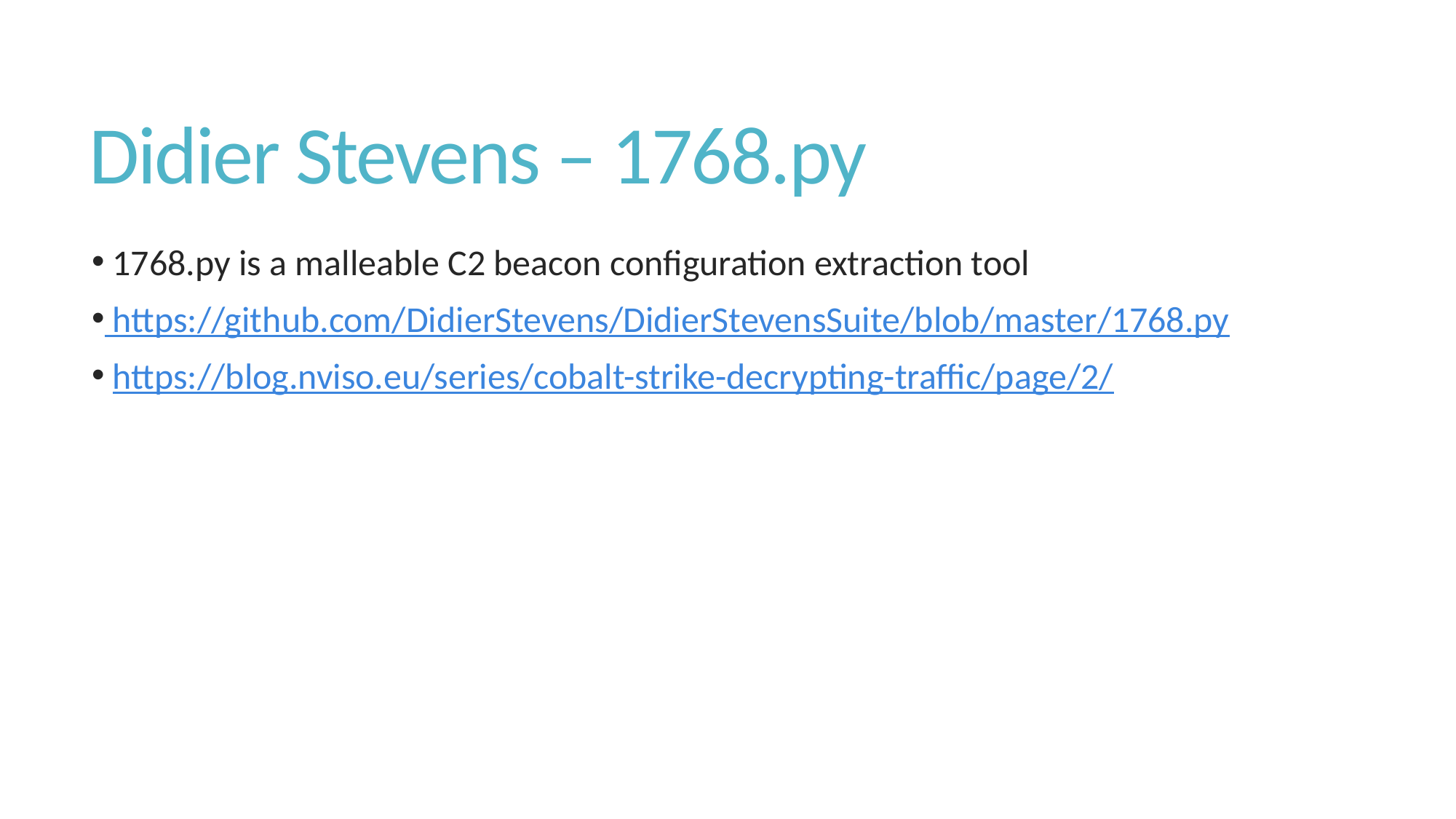

# Didier Stevens – 1768.py
 1768.py is a malleable C2 beacon configuration extraction tool
 https://github.com/DidierStevens/DidierStevensSuite/blob/master/1768.py
 https://blog.nviso.eu/series/cobalt-strike-decrypting-traffic/page/2/